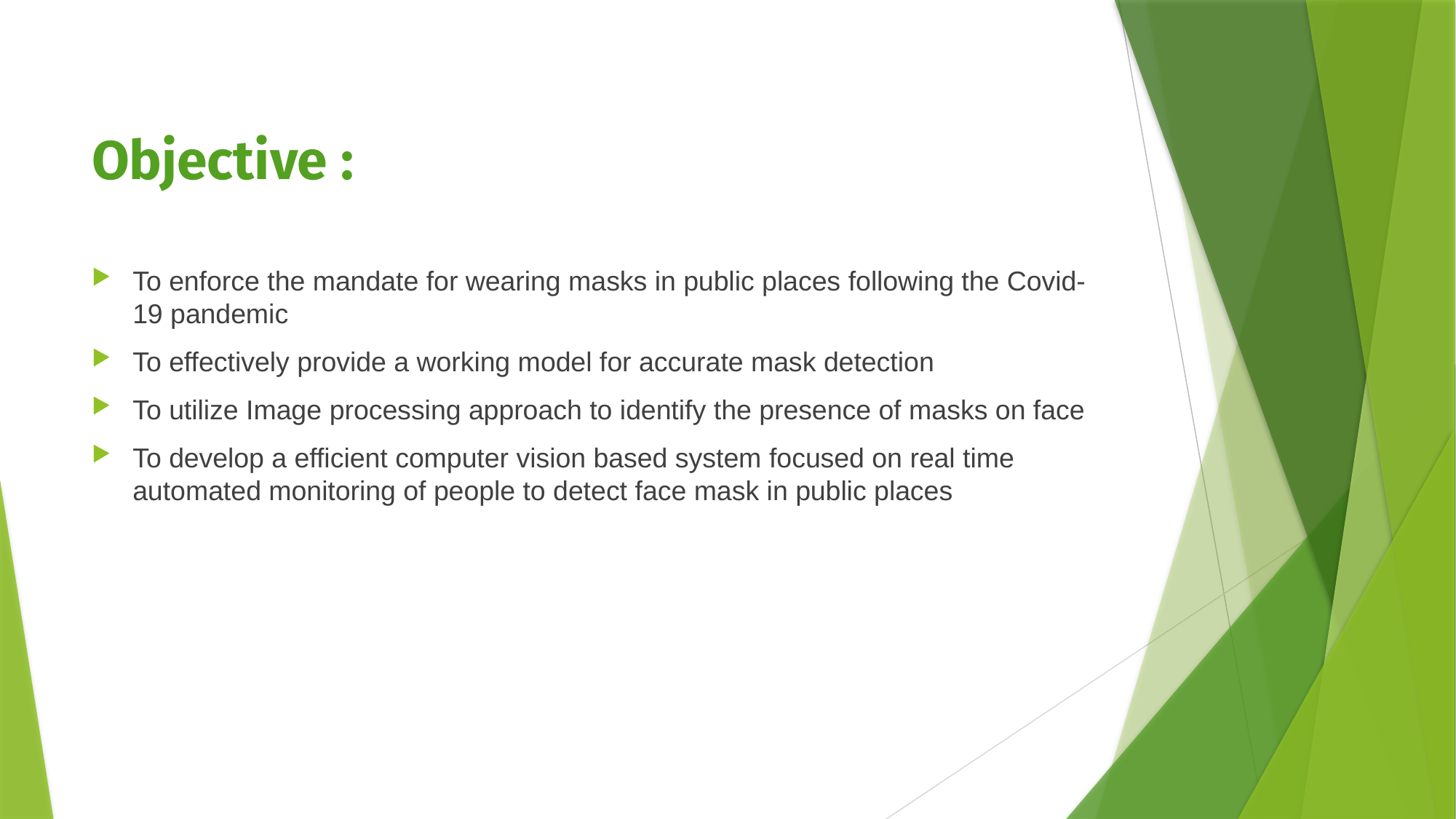

# Objective :
To enforce the mandate for wearing masks in public places following the Covid-19 pandemic
To effectively provide a working model for accurate mask detection
To utilize Image processing approach to identify the presence of masks on face
To develop a efficient computer vision based system focused on real time automated monitoring of people to detect face mask in public places